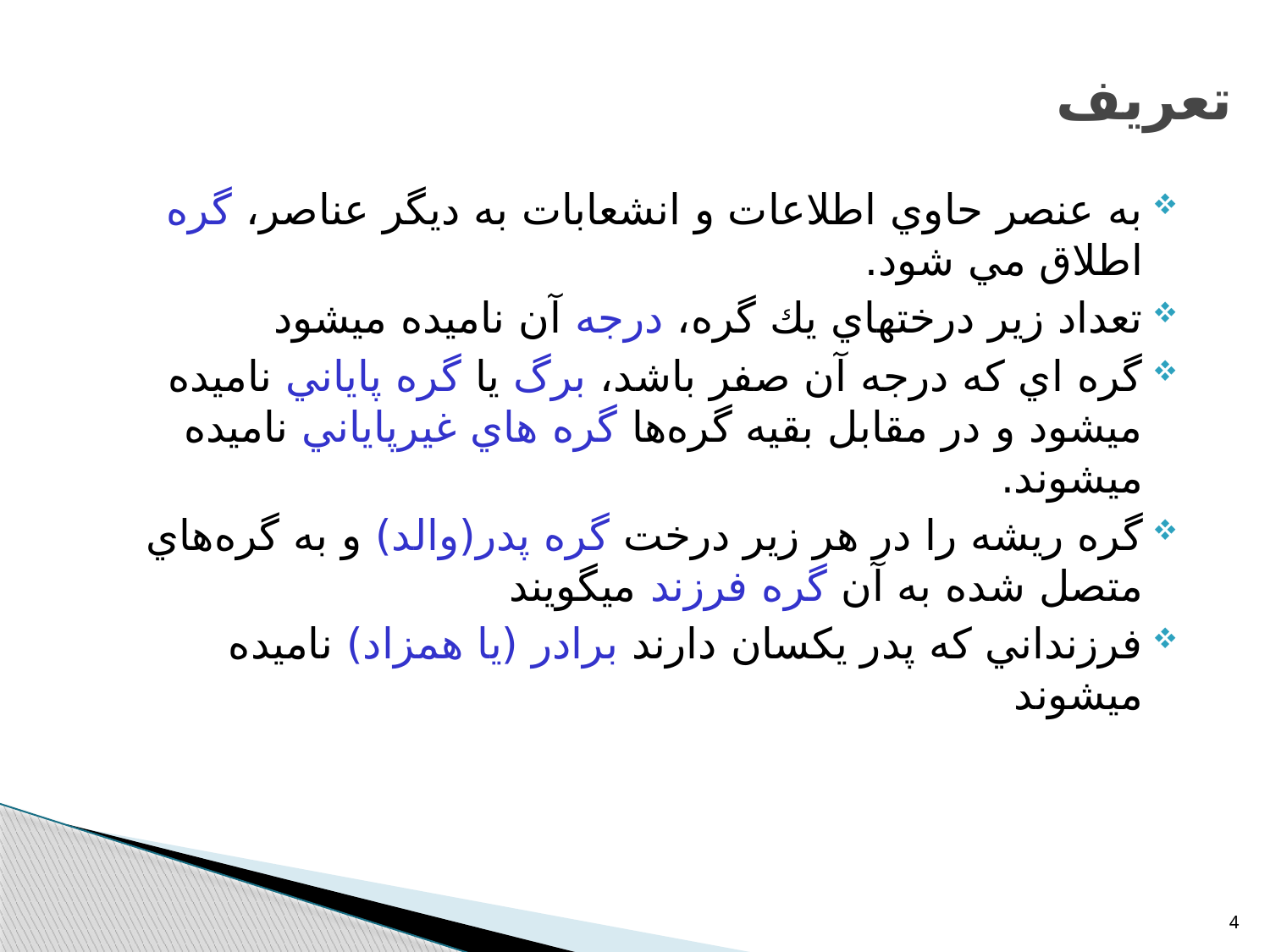

# تعريف
به عنصر حاوي اطلاعات و انشعابات به ديگر عناصر، گره اطلاق مي شود.
تعداد زير درختهاي يك گره، درجه آن ناميده ميشود
گره اي كه درجه آن صفر باشد، برگ يا گره پاياني ناميده ميشود و در مقابل بقيه گره‌ها گره هاي غيرپاياني ناميده ميشوند.
گره ريشه را در هر زير درخت گره پدر(والد) و به گره‌هاي متصل شده به آن گره فرزند ميگويند
فرزنداني كه پدر يكسان دارند برادر (يا همزاد) ناميده ميشوند

4